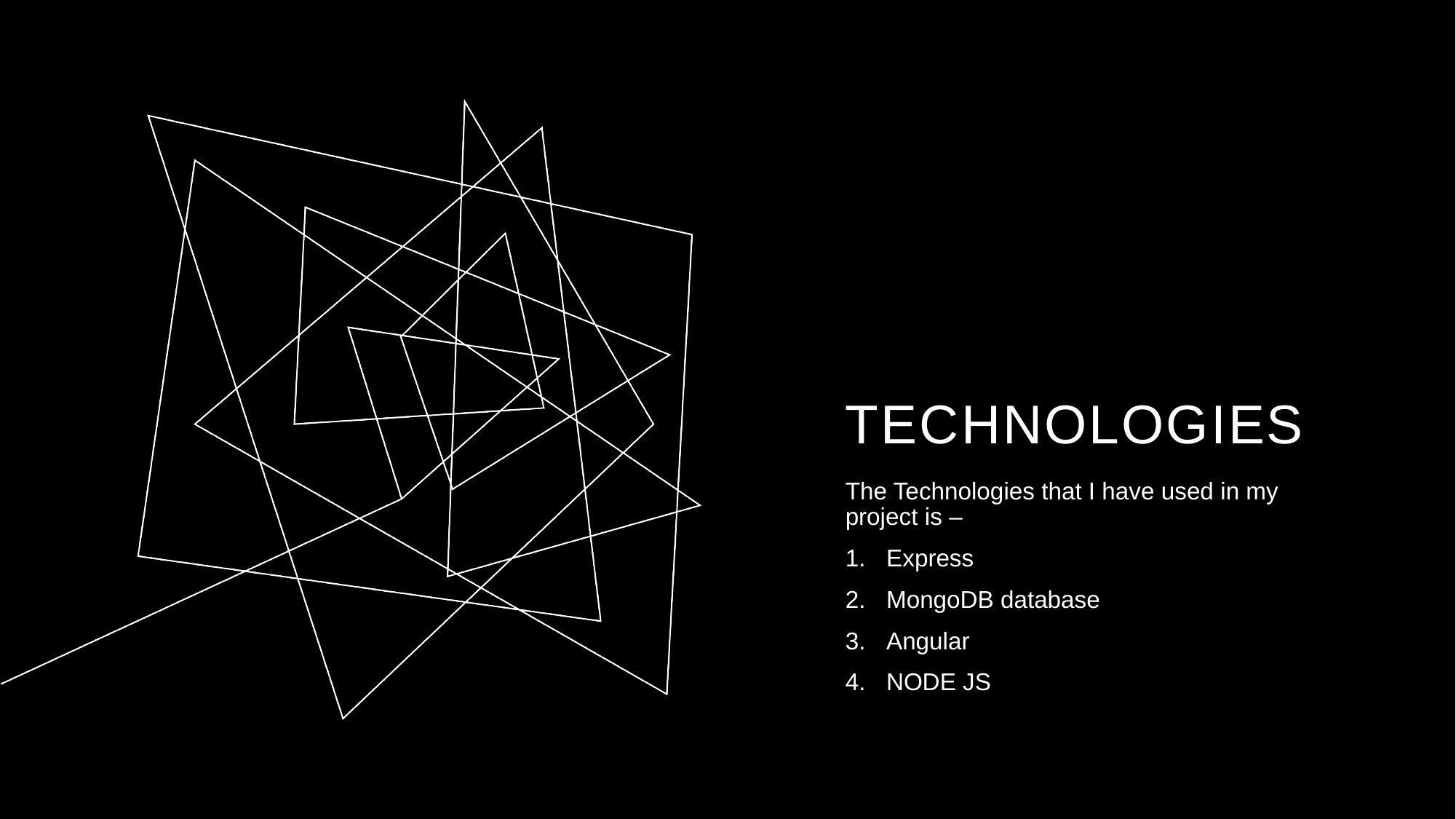

# Technologies
The Technologies that I have used in my project is –
Express
MongoDB database
Angular
NODE JS